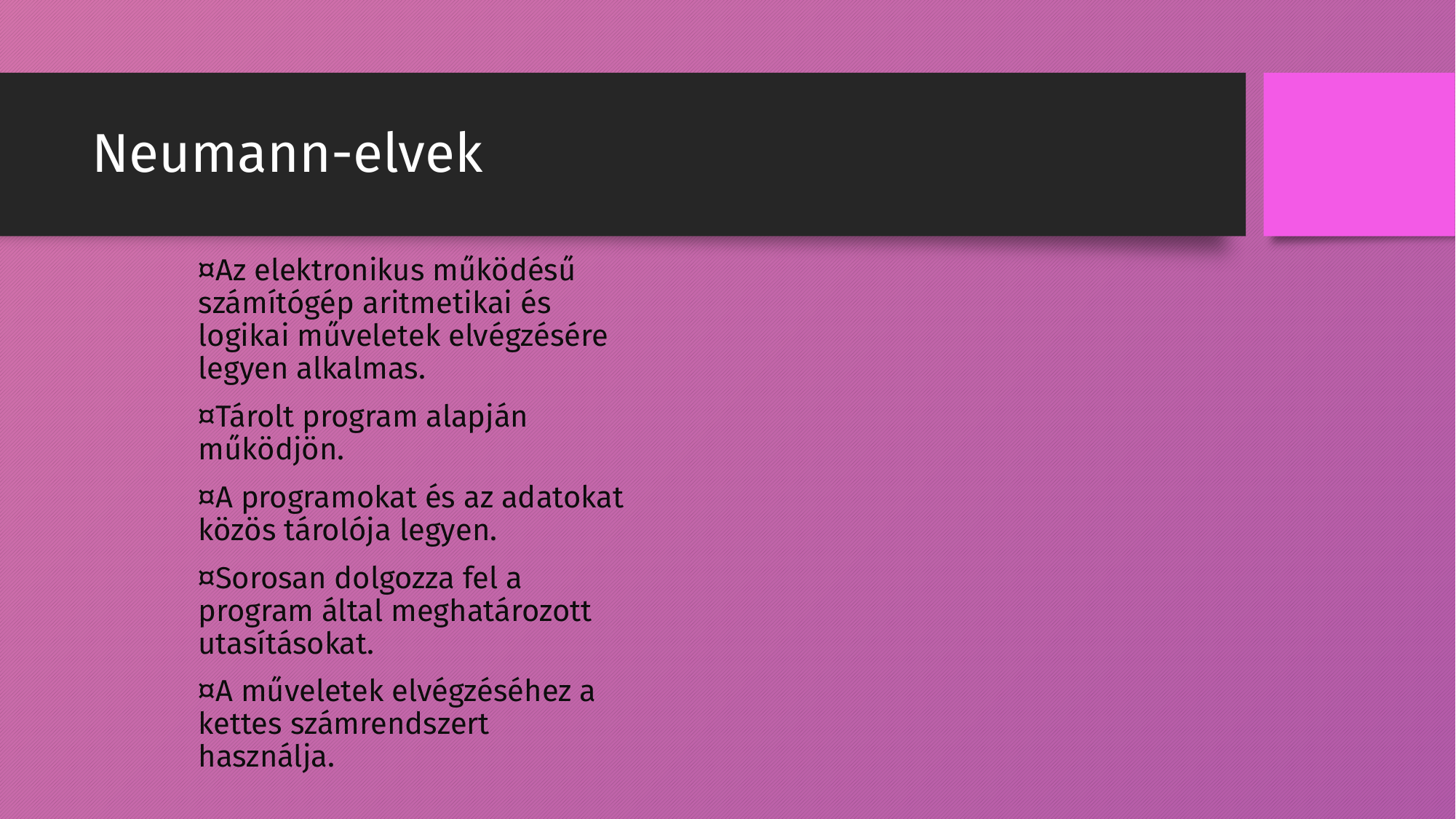

# Neumann-elvek

¤Az elektronikus működésű számítógép aritmetikai és logikai műveletek elvégzésére legyen alkalmas.
¤Tárolt program alapján működjön.
¤A programokat és az adatokat közös tárolója legyen.
¤Sorosan dolgozza fel a program által meghatározott utasításokat.
¤A műveletek elvégzéséhez a kettes számrendszert használja.